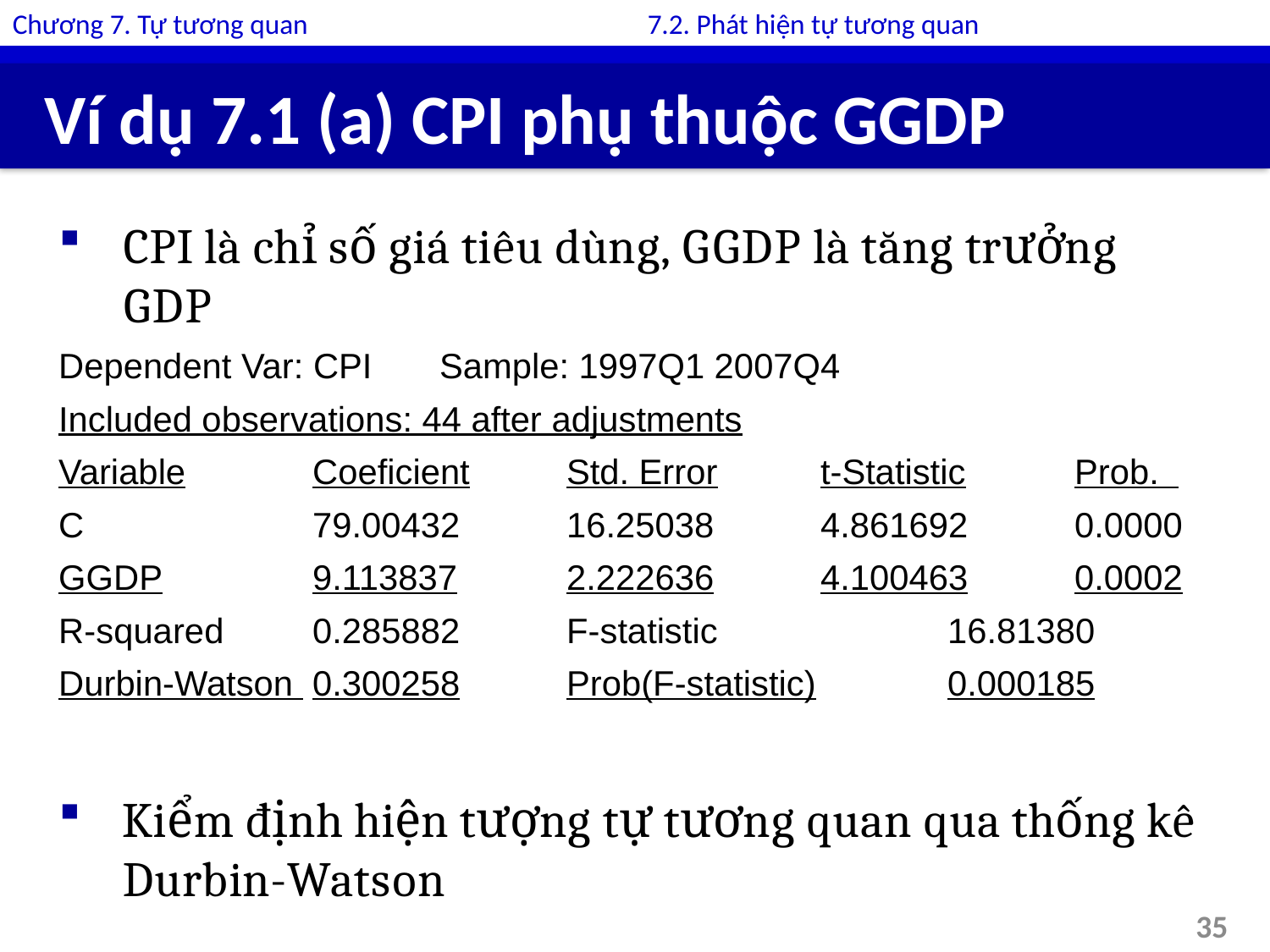

Chương 7. Tự tương quan			7.2. Phát hiện tự tương quan
# Ví dụ 7.1 (a) CPI phụ thuộc GGDP
CPI là chỉ số giá tiêu dùng, GGDP là tăng trưởng GDP
Dependent Var: CPI	Sample: 1997Q1 2007Q4
Included observations: 44 after adjustments
Variable	Coeficient	Std. Error	t-Statistic	Prob.
C		79.00432	16.25038	4.861692	0.0000
GGDP		9.113837	2.222636	4.100463	0.0002
R-squared	0.285882	F-statistic		16.81380
Durbin-Watson 	0.300258	Prob(F-statistic)		0.000185

Kiểm định hiện tượng tự tương quan qua thống kê Durbin-Watson

35